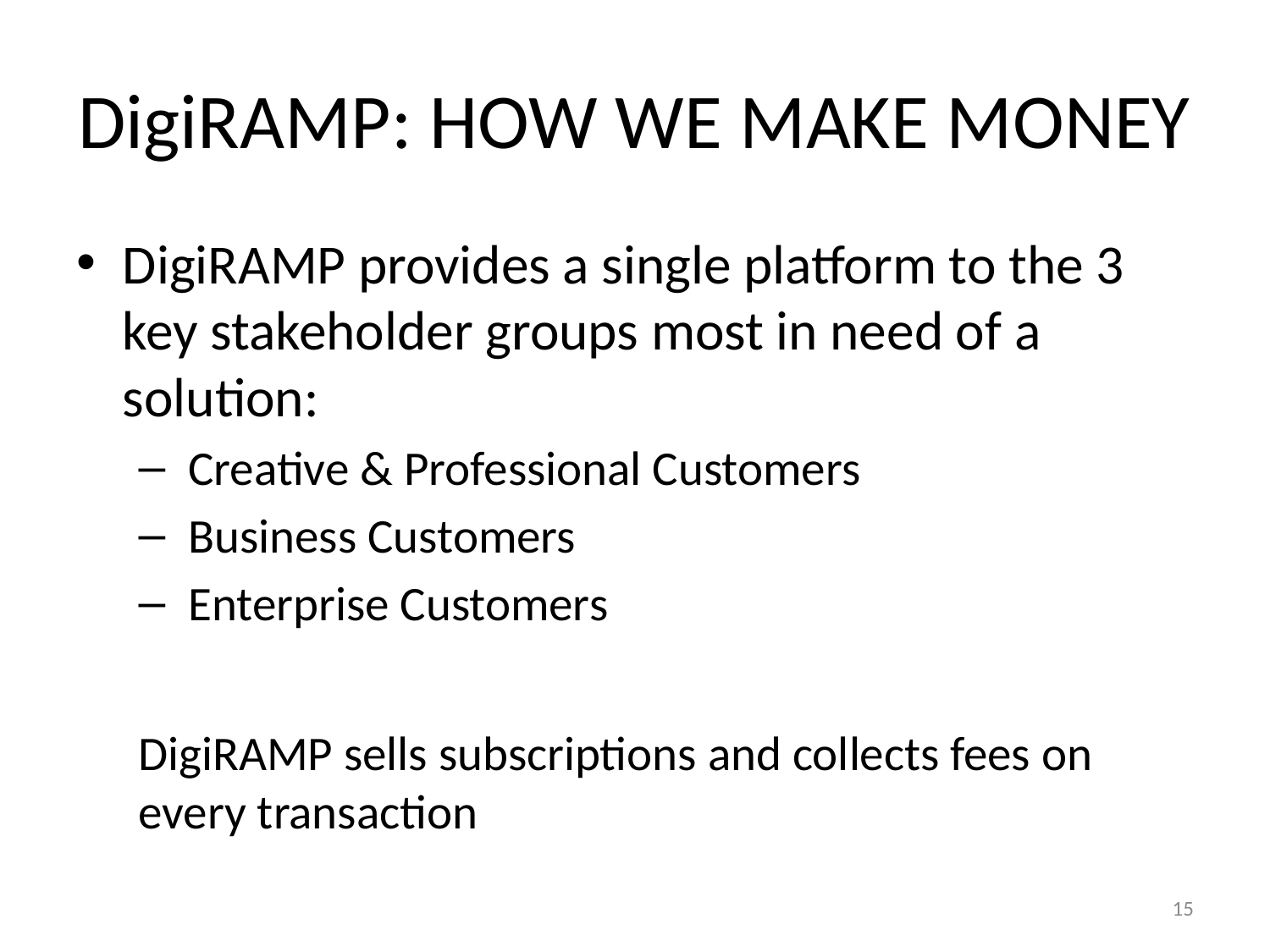

# DigiRAMP: HOW WE MAKE MONEY
DigiRAMP provides a single platform to the 3 key stakeholder groups most in need of a solution:
 Creative & Professional Customers
 Business Customers
 Enterprise Customers

DigiRAMP sells subscriptions and collects fees on every transaction

15